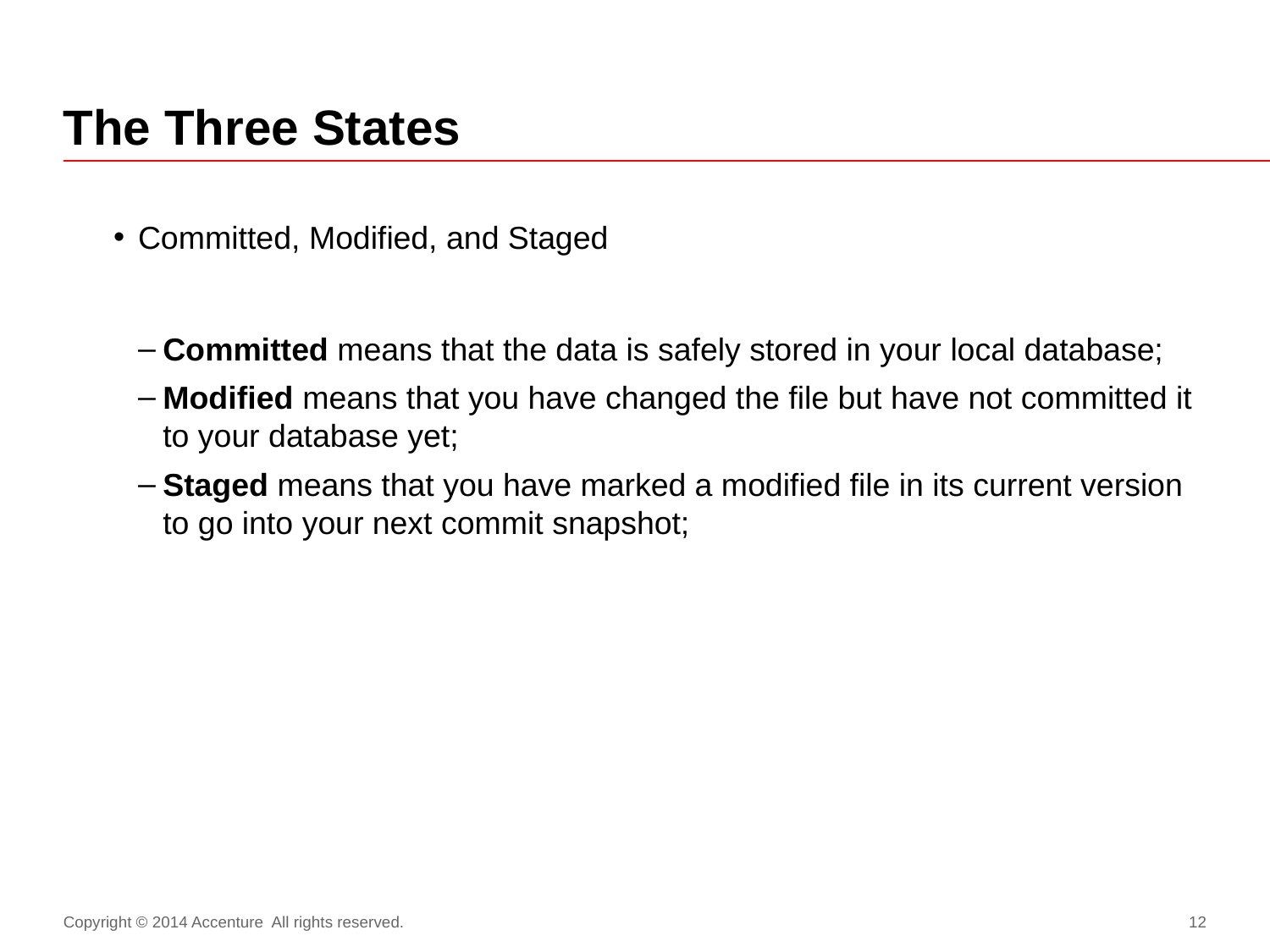

# The Three States
Committed, Modified, and Staged

Committed means that the data is safely stored in your local database;
Modified means that you have changed the file but have not committed it to your database yet;
Staged means that you have marked a modified file in its current version to go into your next commit snapshot;
Copyright © 2014 Accenture  All rights reserved.
12